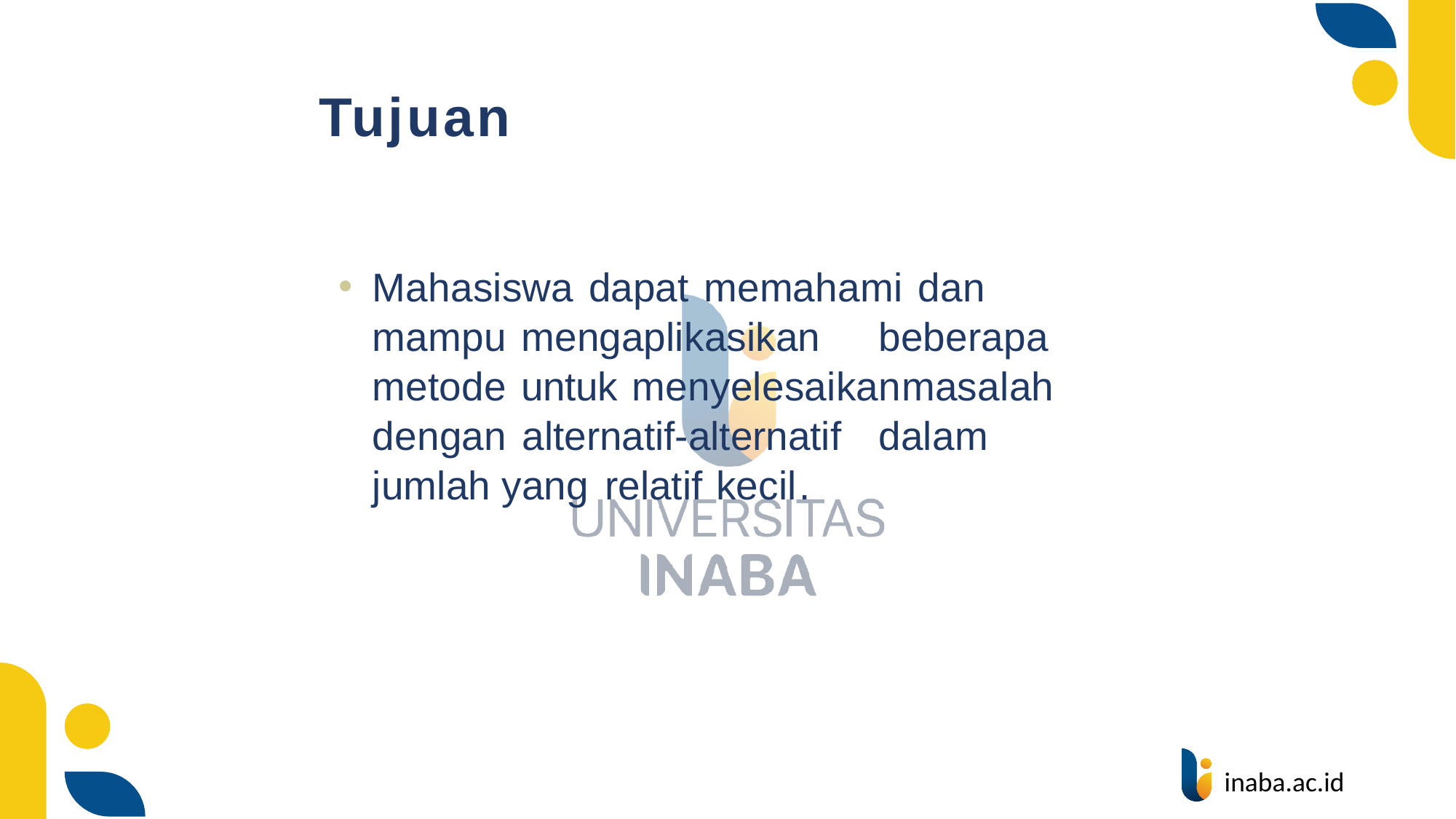

Tujuan

Mahasiswa dapat memahami dan mampu mengaplikasikan	beberapa metode untuk menyelesaikan	masalah dengan alternatif-alternatif	dalam jumlah yang relatif kecil.